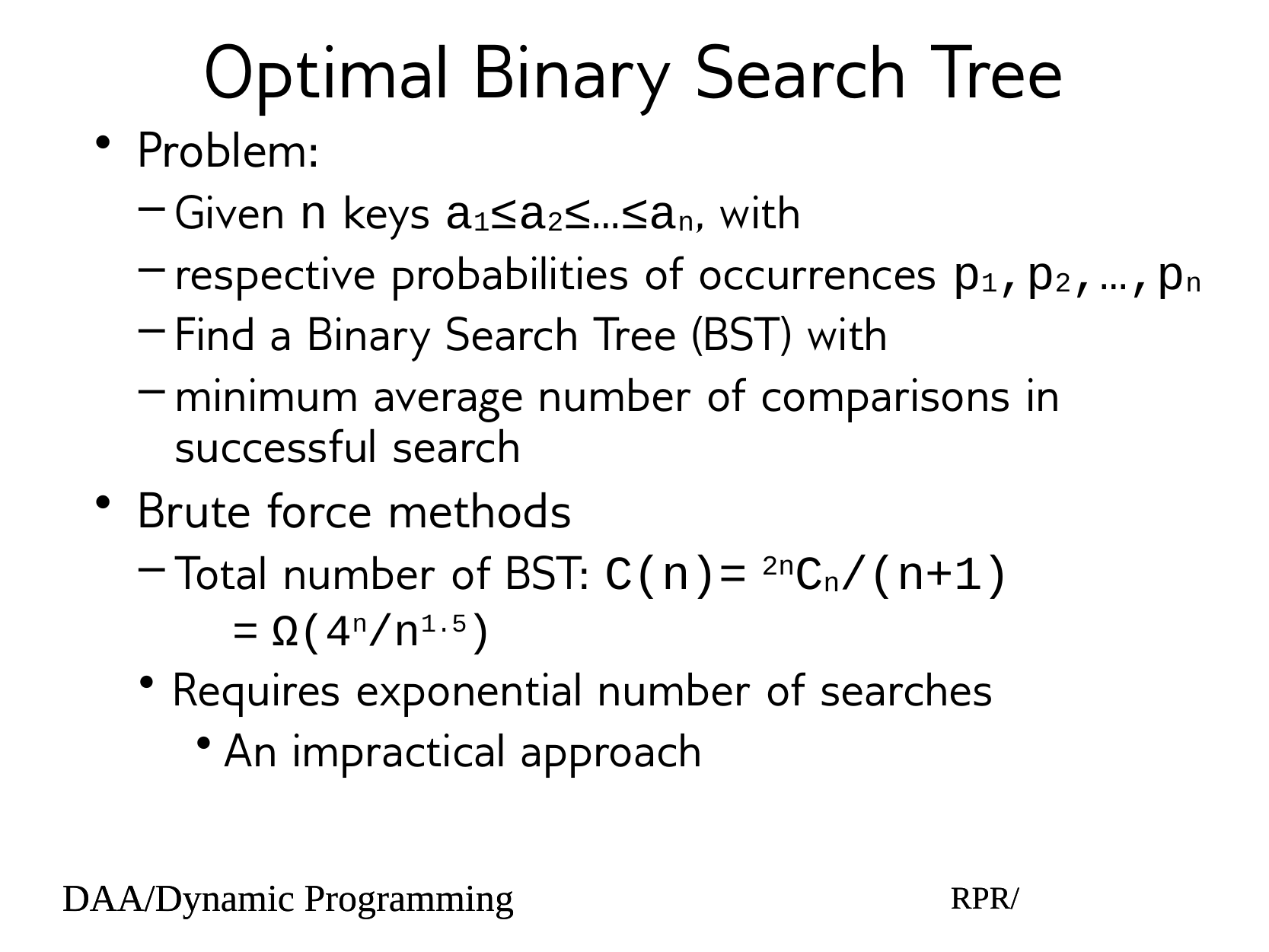

# Optimal Binary Search Tree
Problem:
Given n keys a1≤a2≤…≤an, with
respective probabilities of occurrences p1,p2,…,pn
Find a Binary Search Tree (BST) with
minimum average number of comparisons in successful search
Brute force methods
Total number of BST: C(n)= 2nCn/(n+1)
= Ω(4n/n1.5)
Requires exponential number of searches
An impractical approach
DAA/Dynamic Programming
RPR/
9